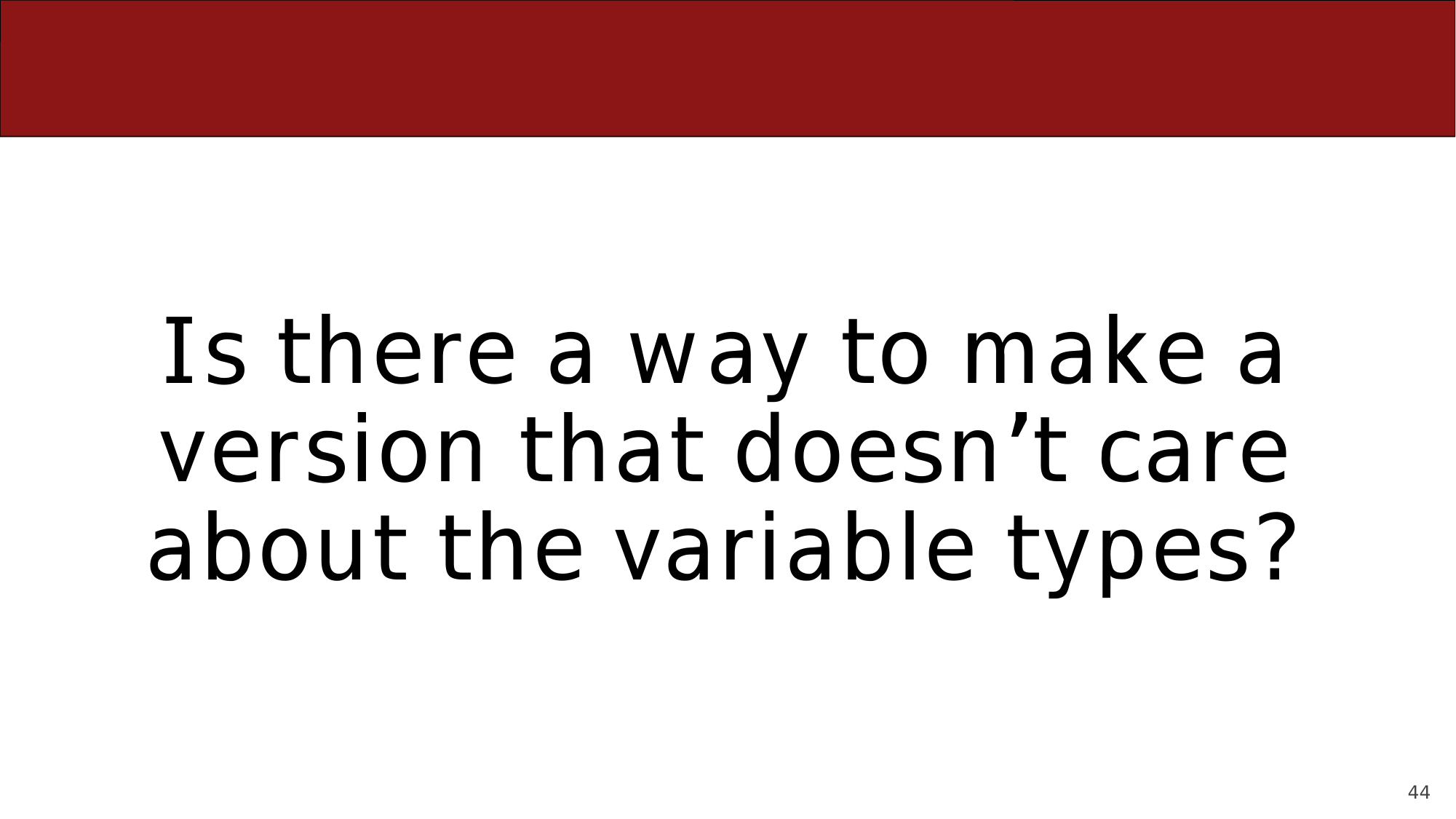

# Is there a way to make a version that doesn’t care about the variable types?